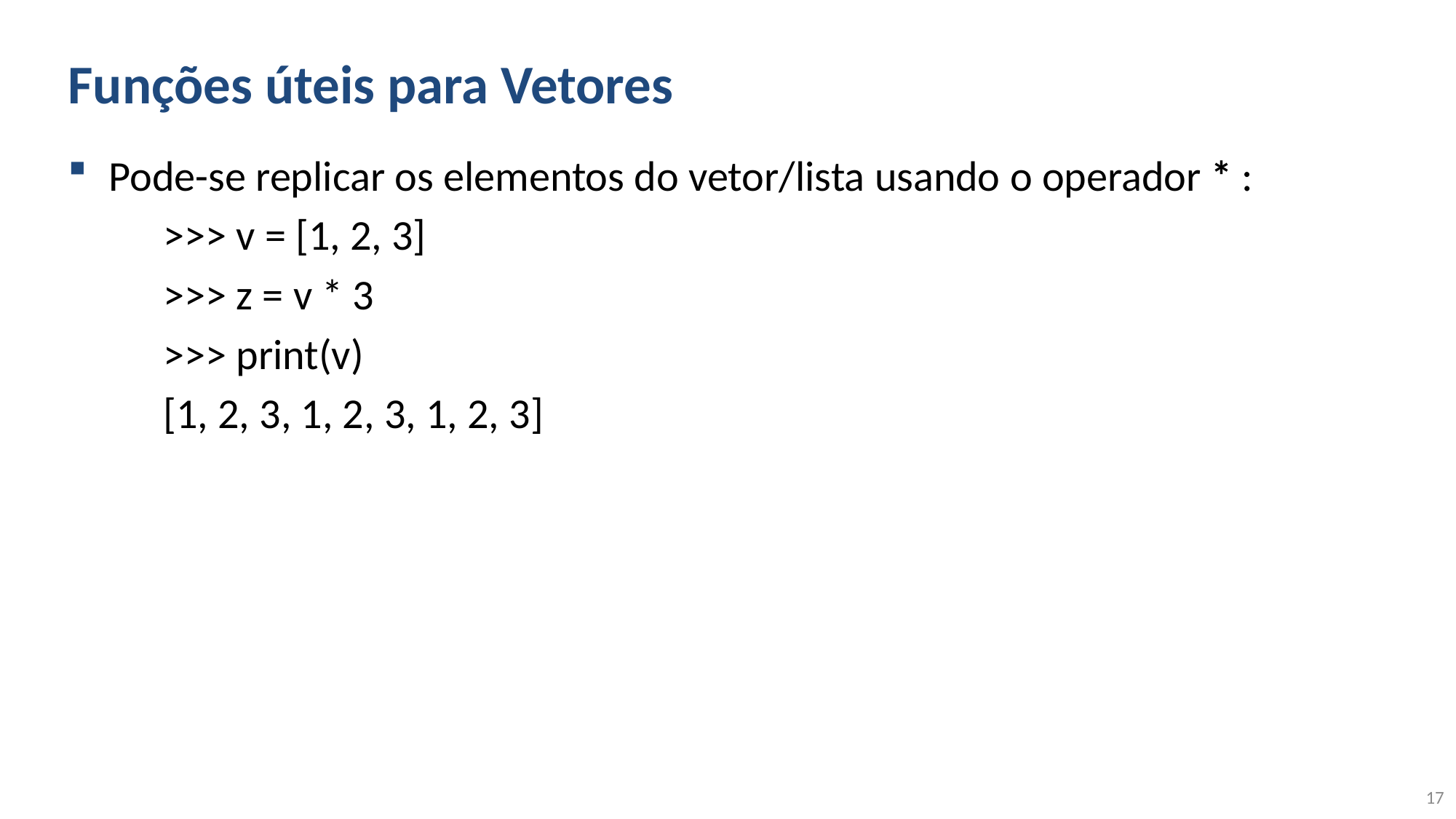

# Funções úteis para Vetores
Pode-se replicar os elementos do vetor/lista usando o operador * :
>>> v = [1, 2, 3]
>>> z = v * 3
>>> print(v)
[1, 2, 3, 1, 2, 3, 1, 2, 3]

17